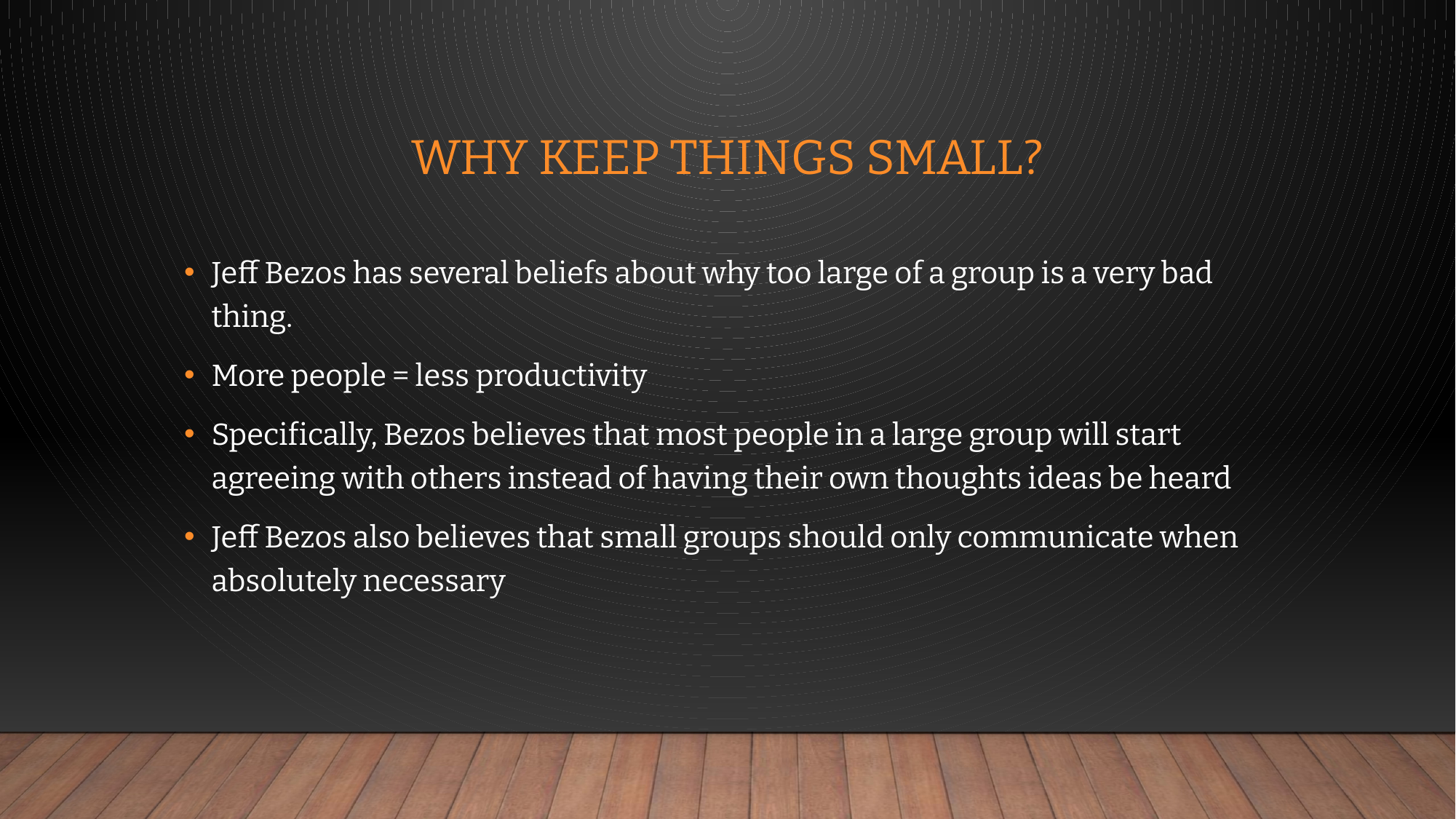

# Why keep things small?
Jeff Bezos has several beliefs about why too large of a group is a very bad thing.
More people = less productivity
Specifically, Bezos believes that most people in a large group will start agreeing with others instead of having their own thoughts ideas be heard
Jeff Bezos also believes that small groups should only communicate when absolutely necessary